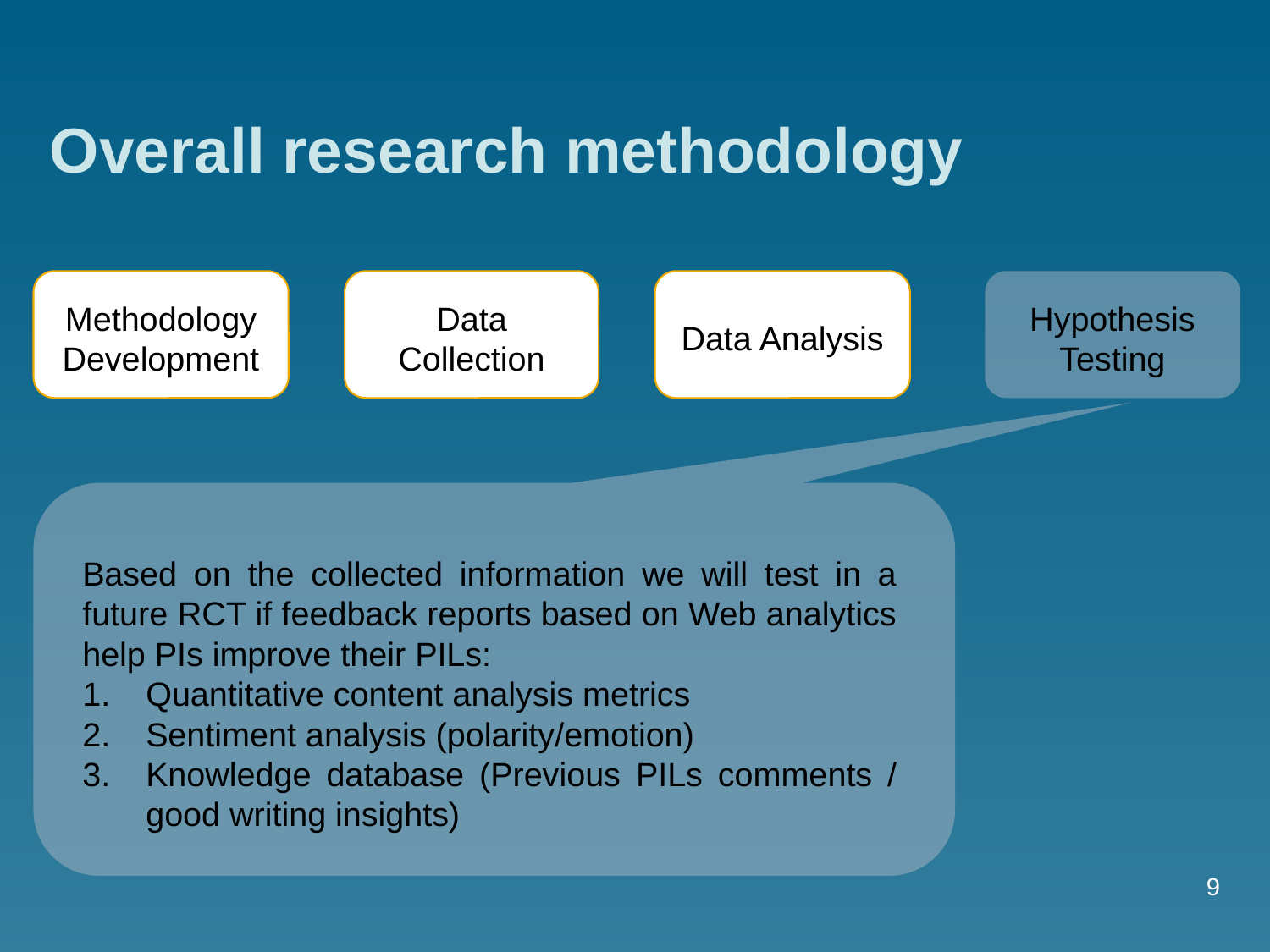

# Overall research methodology
Methodology Development
Data Collection
Data Analysis
Hypothesis Testing

Based on the collected information we will test in a future RCT if feedback reports based on Web analytics help PIs improve their PILs:
Quantitative content analysis metrics
Sentiment analysis (polarity/emotion)
Knowledge database (Previous PILs comments / good writing insights)

9